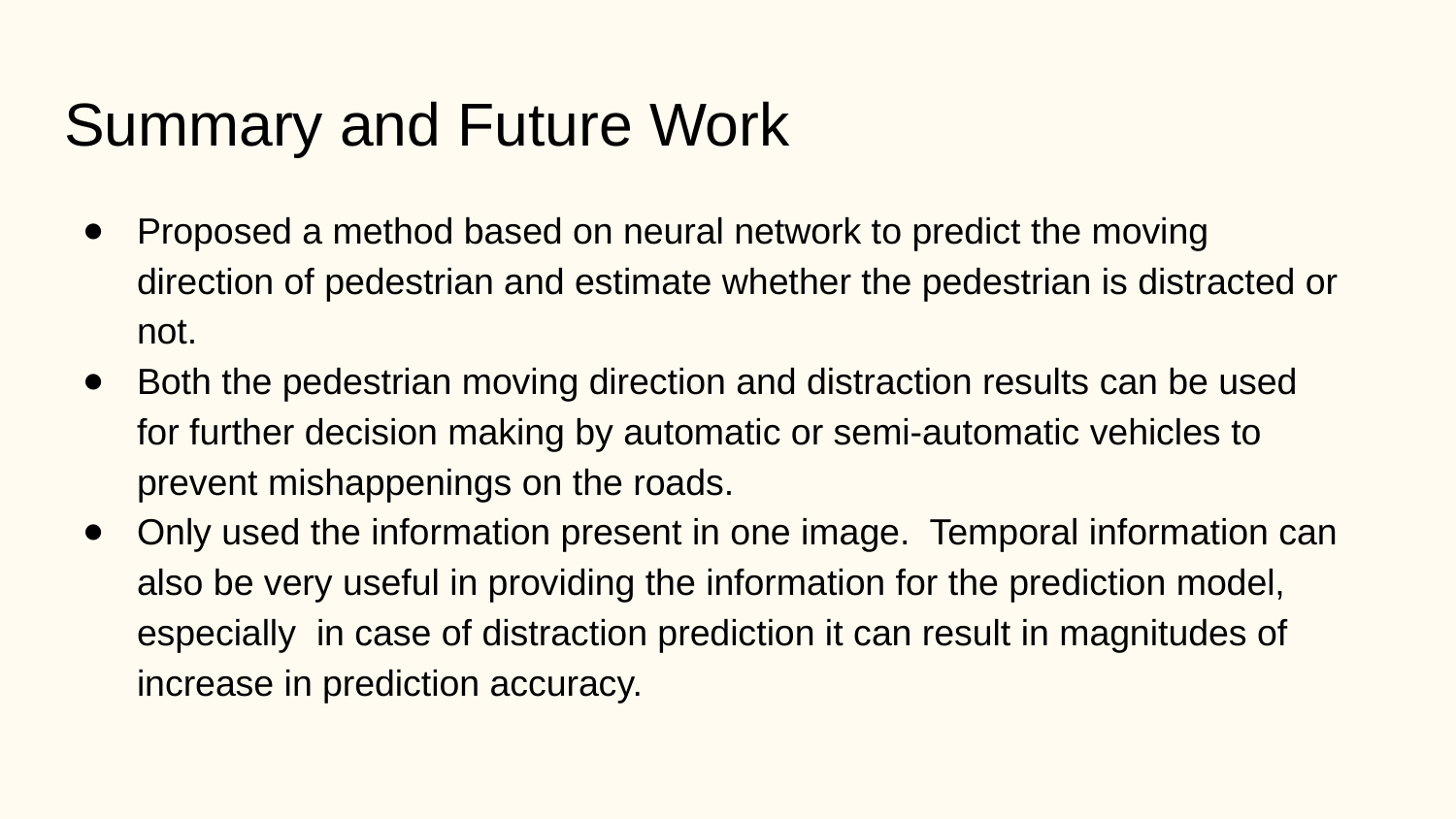

# Summary and Future Work
Proposed a method based on neural network to predict the moving direction of pedestrian and estimate whether the pedestrian is distracted or not.
Both the pedestrian moving direction and distraction results can be used for further decision making by automatic or semi-automatic vehicles to prevent mishappenings on the roads.
Only used the information present in one image.  Temporal information can also be very useful in providing the information for the prediction model,  especially  in case of distraction prediction it can result in magnitudes of increase in prediction accuracy.